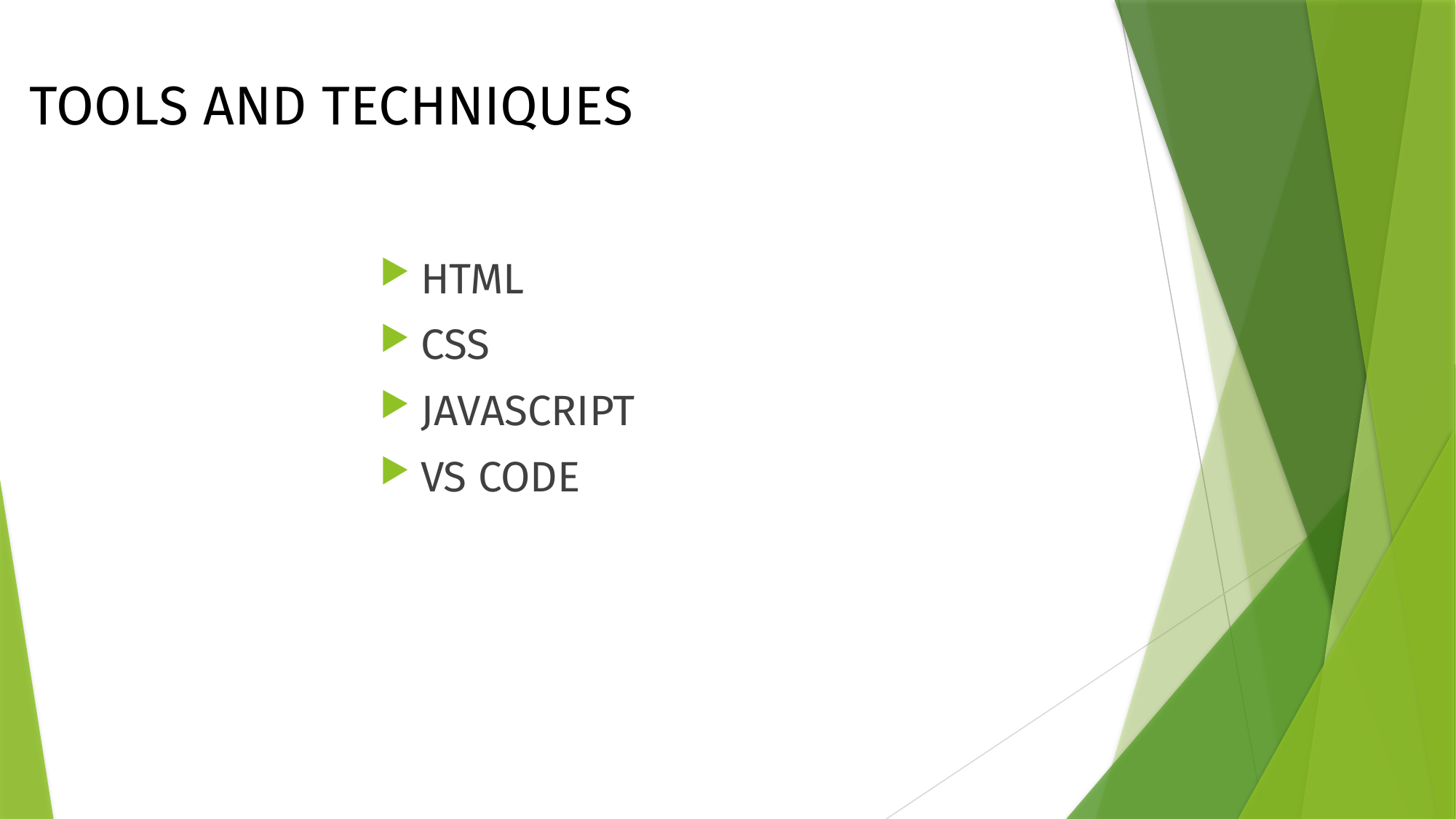

# TOOLS AND TECHNIQUES
HTML
CSS
JAVASCRIPT
VS CODE